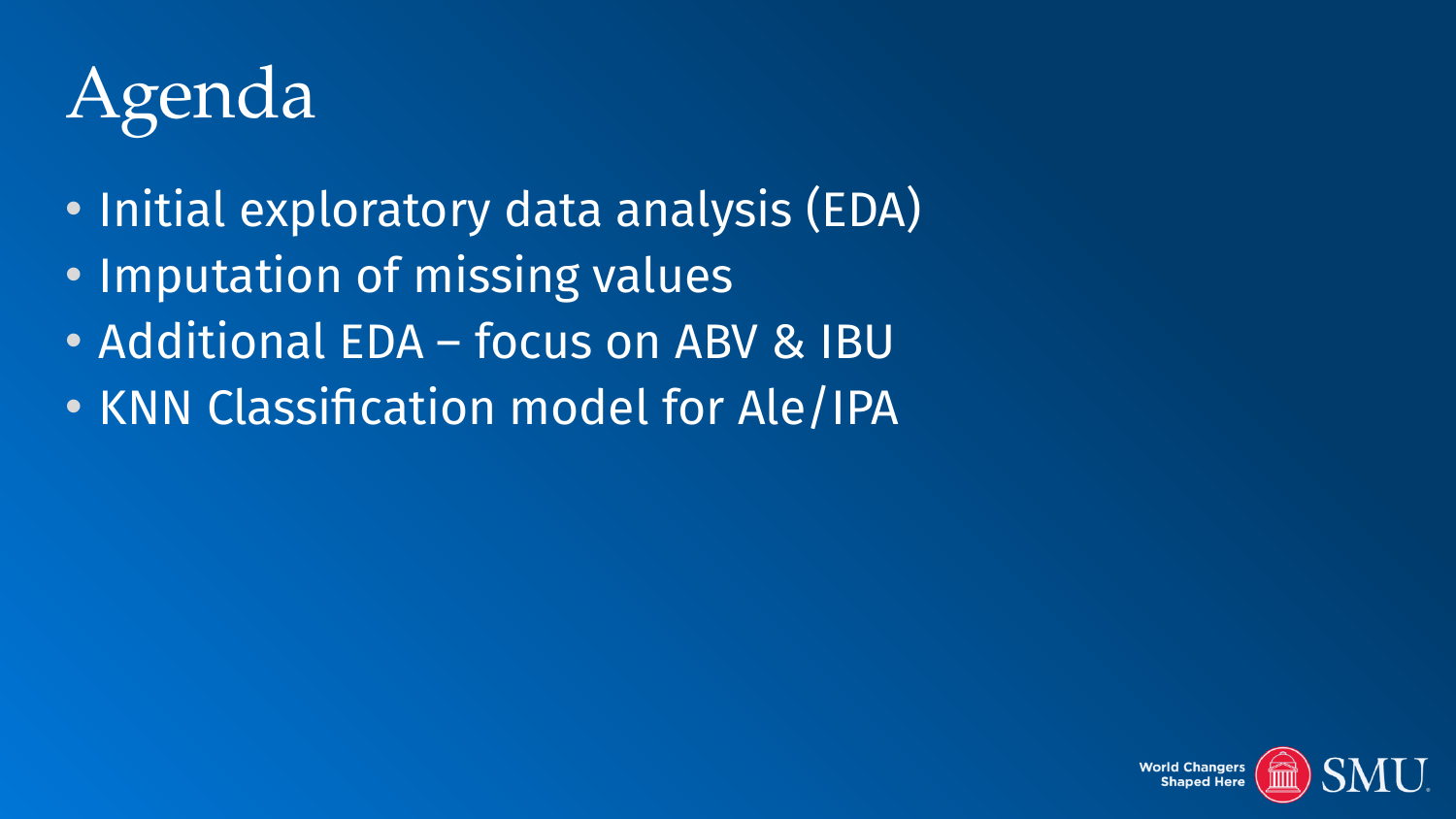

# Agenda
 Initial exploratory data analysis (EDA)
 Imputation of missing values
 Additional EDA – focus on ABV & IBU
 KNN Classification model for Ale/IPA